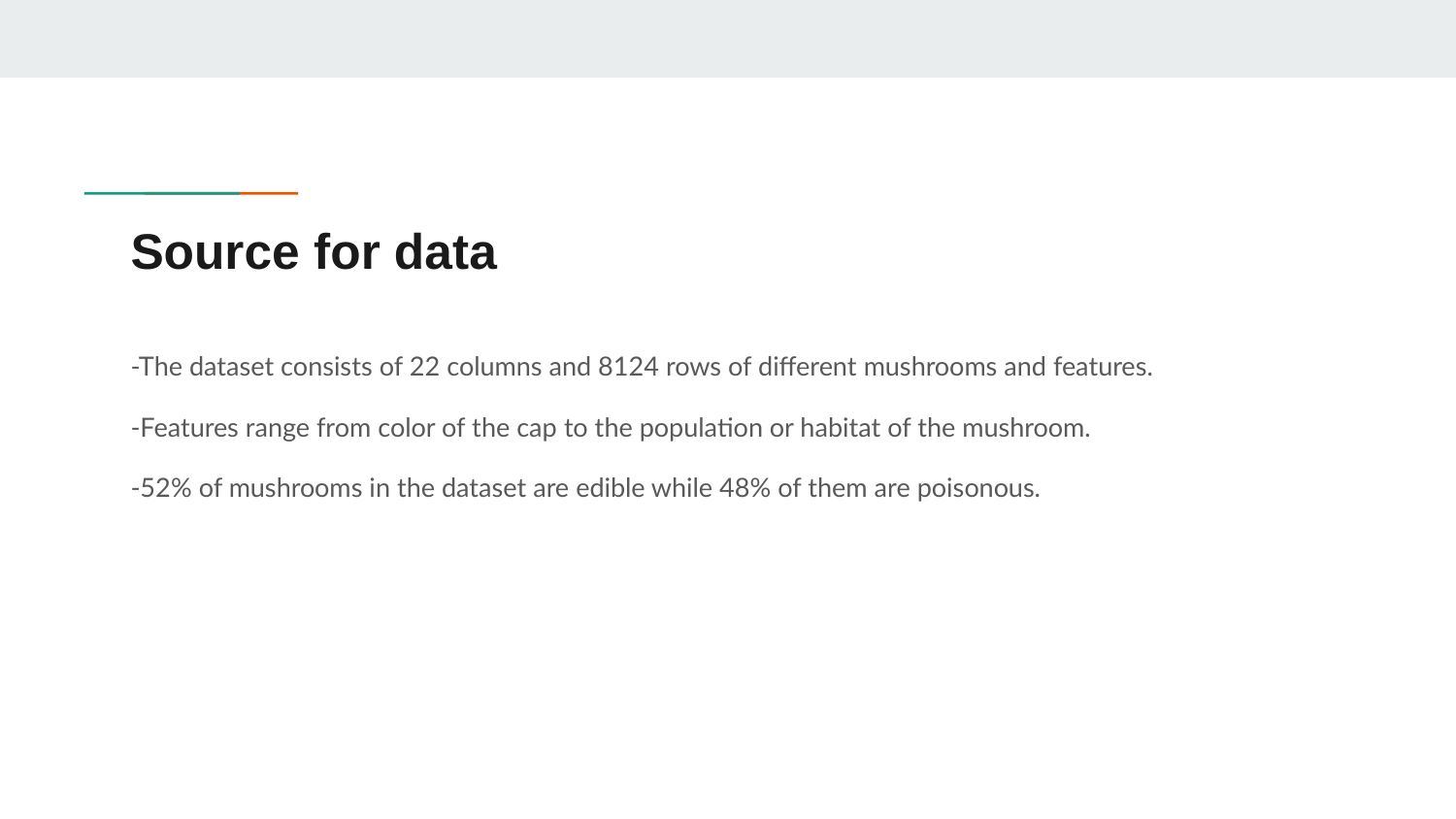

# Source for data

-The dataset consists of 22 columns and 8124 rows of different mushrooms and features.
-Features range from color of the cap to the population or habitat of the mushroom.
-52% of mushrooms in the dataset are edible while 48% of them are poisonous.